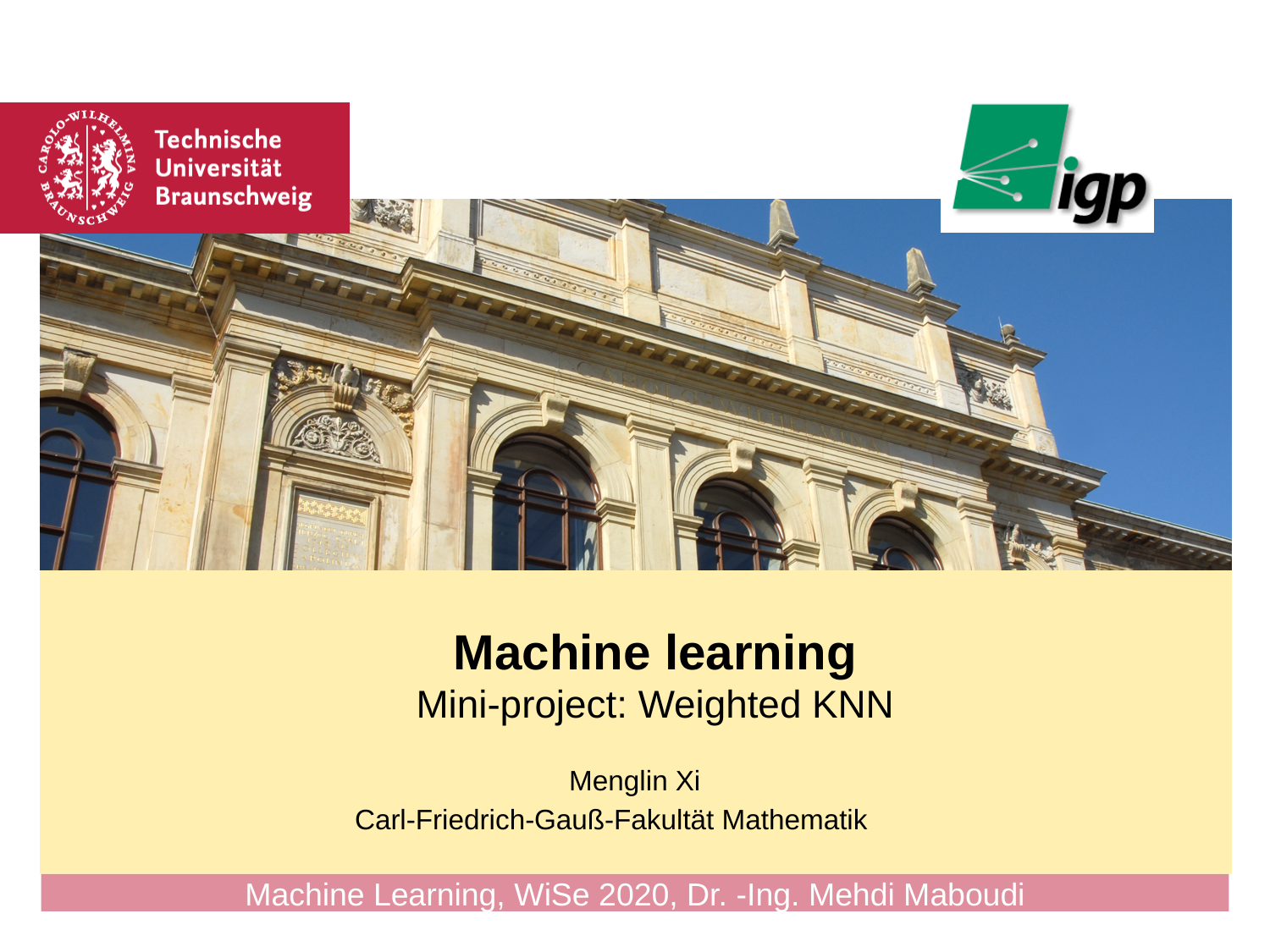

# Machine learning Mini-project: Weighted KNN
Menglin Xi
Carl-Friedrich-Gauß-Fakultät Mathematik